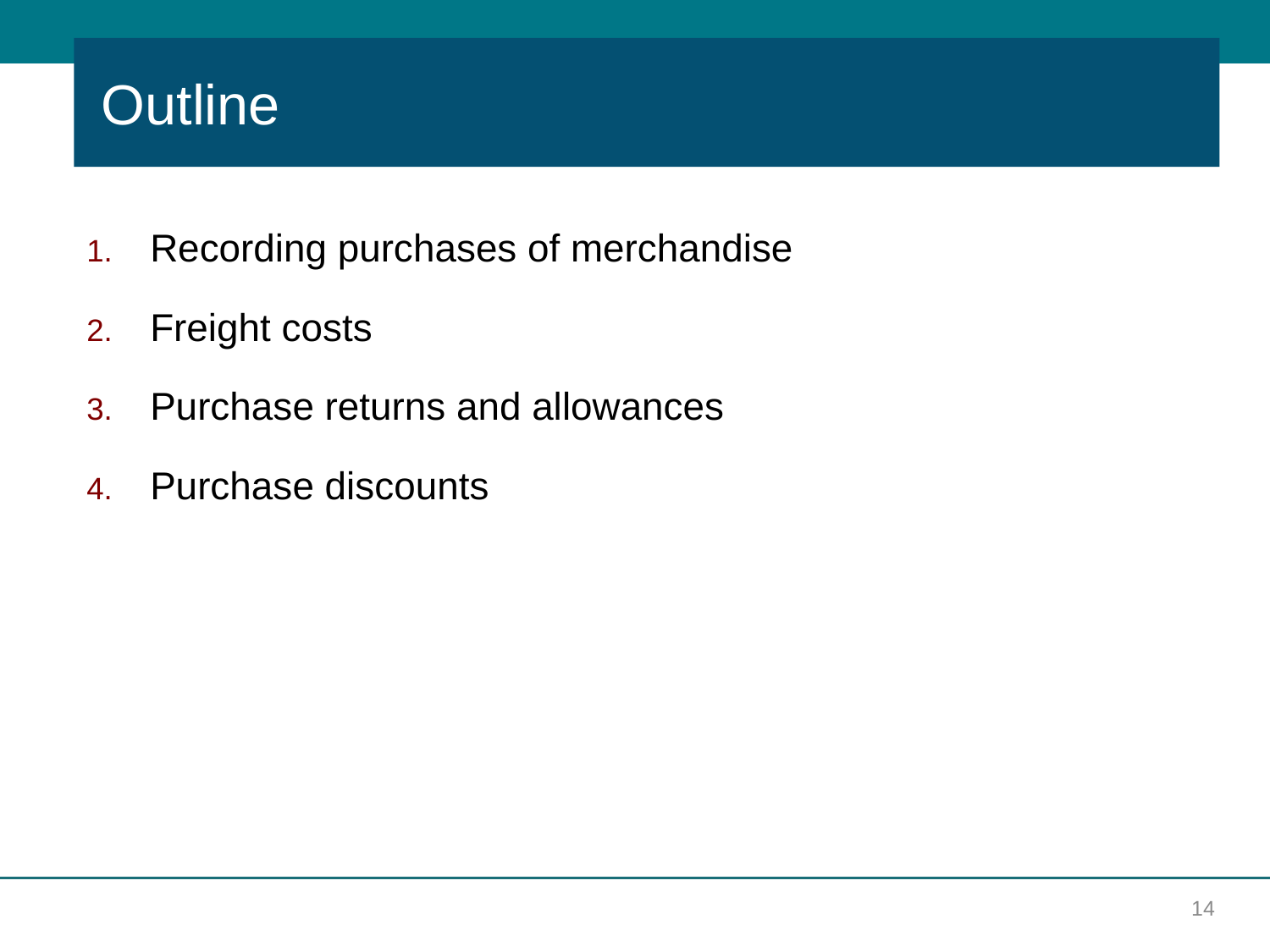

Outline
Recording purchases of merchandise
Freight costs
Purchase returns and allowances
Purchase discounts
14